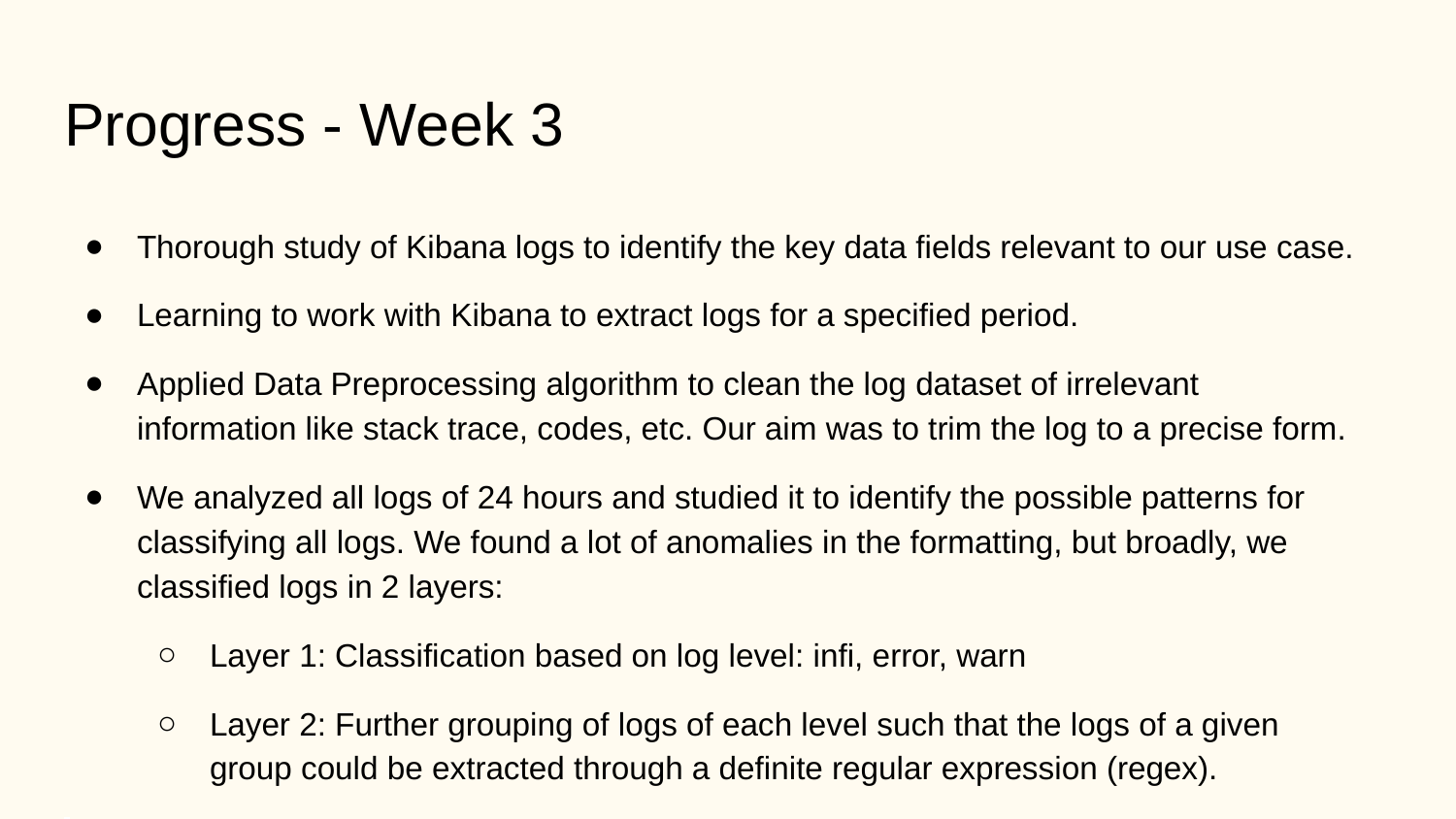

# Progress - Week 3

Thorough study of Kibana logs to identify the key data fields relevant to our use case.
Learning to work with Kibana to extract logs for a specified period.
Applied Data Preprocessing algorithm to clean the log dataset of irrelevant information like stack trace, codes, etc. Our aim was to trim the log to a precise form.
We analyzed all logs of 24 hours and studied it to identify the possible patterns for classifying all logs. We found a lot of anomalies in the formatting, but broadly, we classified logs in 2 layers:
Layer 1: Classification based on log level: infi, error, warn
Layer 2: Further grouping of logs of each level such that the logs of a given group could be extracted through a definite regular expression (regex).
.